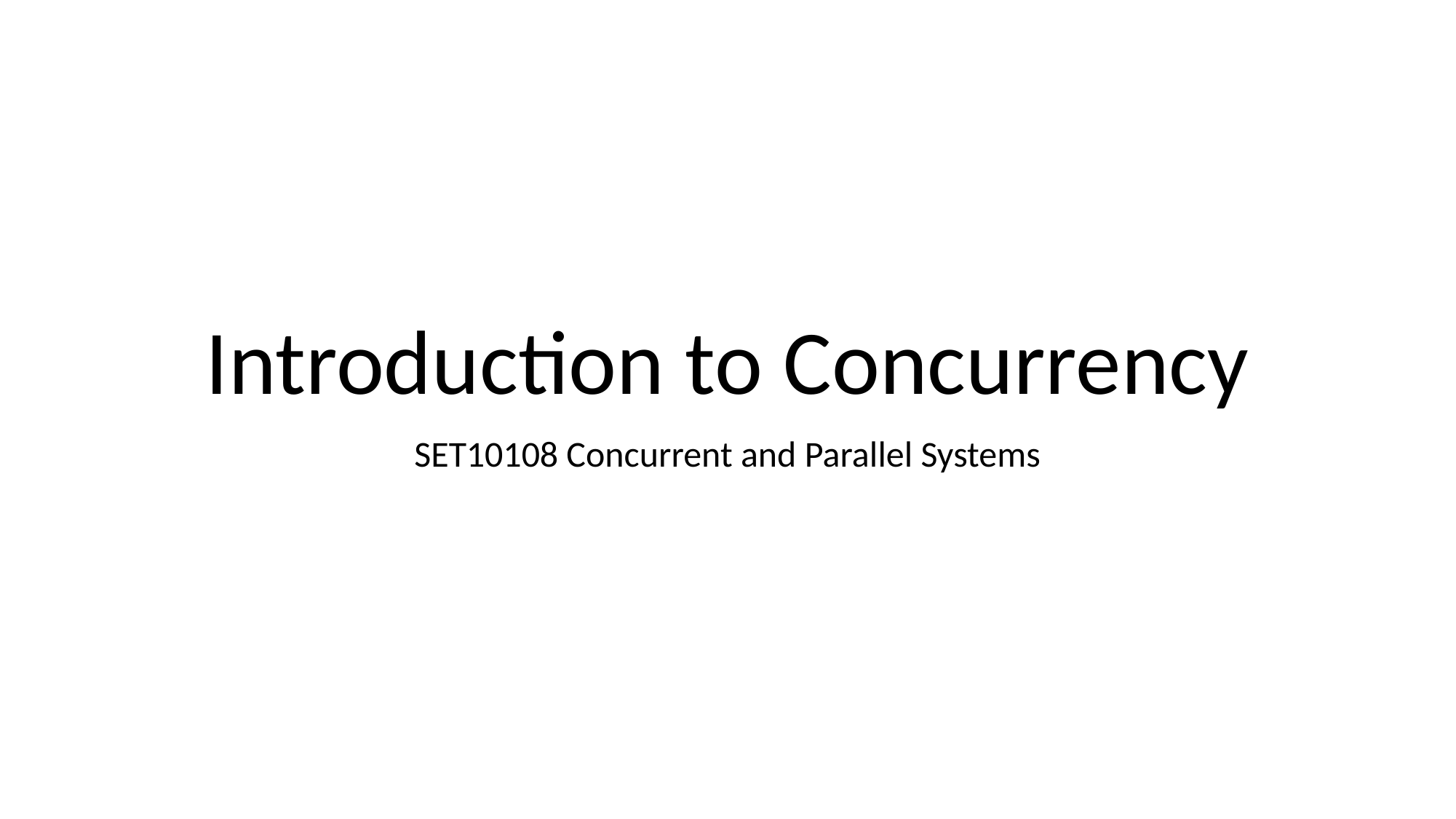

# Introduction to Concurrency
SET10108 Concurrent and Parallel Systems